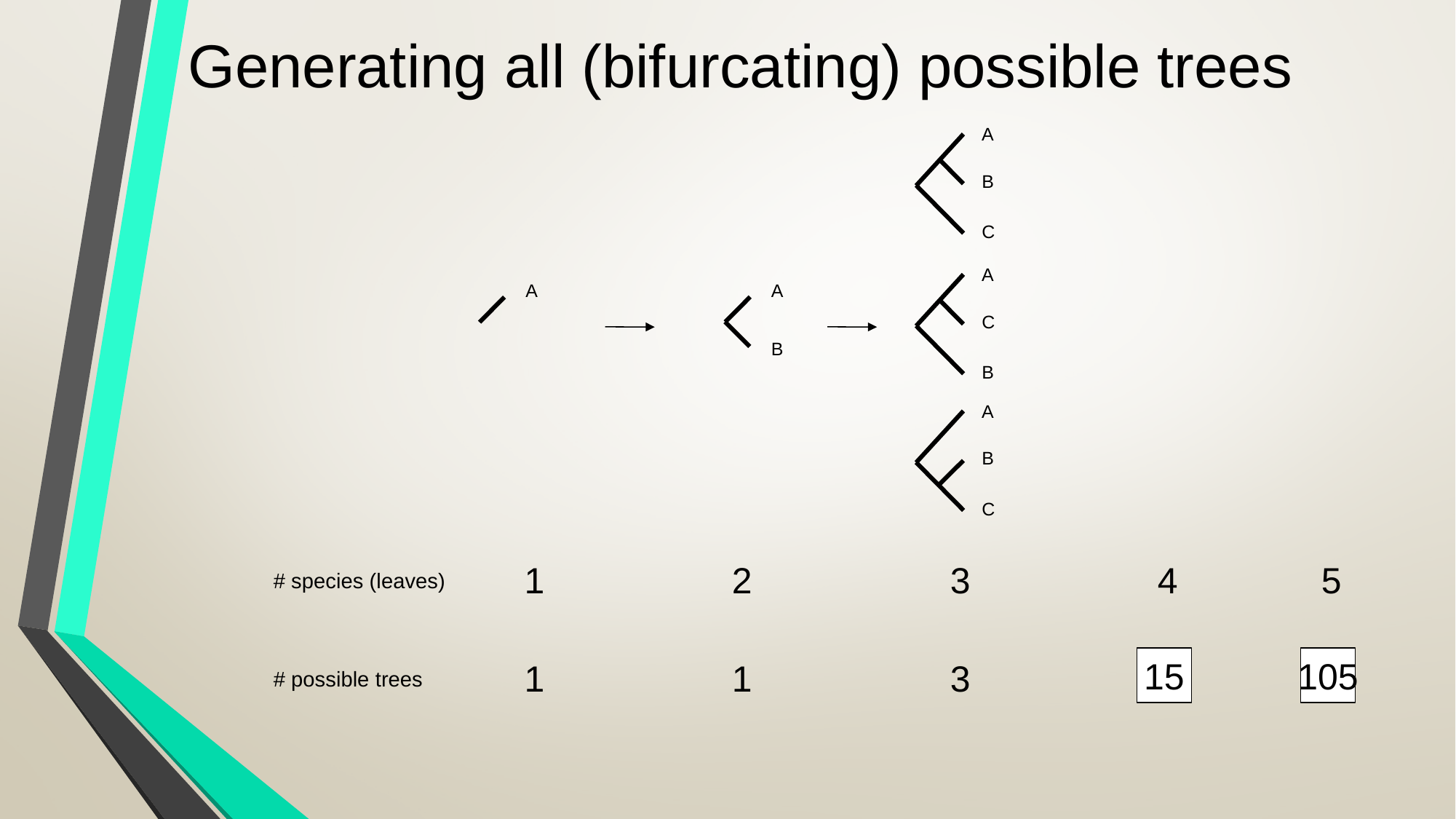

# Generating all (bifurcating) possible trees
A

B

C
A
A
A

C

B
B
A

B

C
1
2
3
4
5
# species (leaves)
1
1
3
15
105
# possible trees